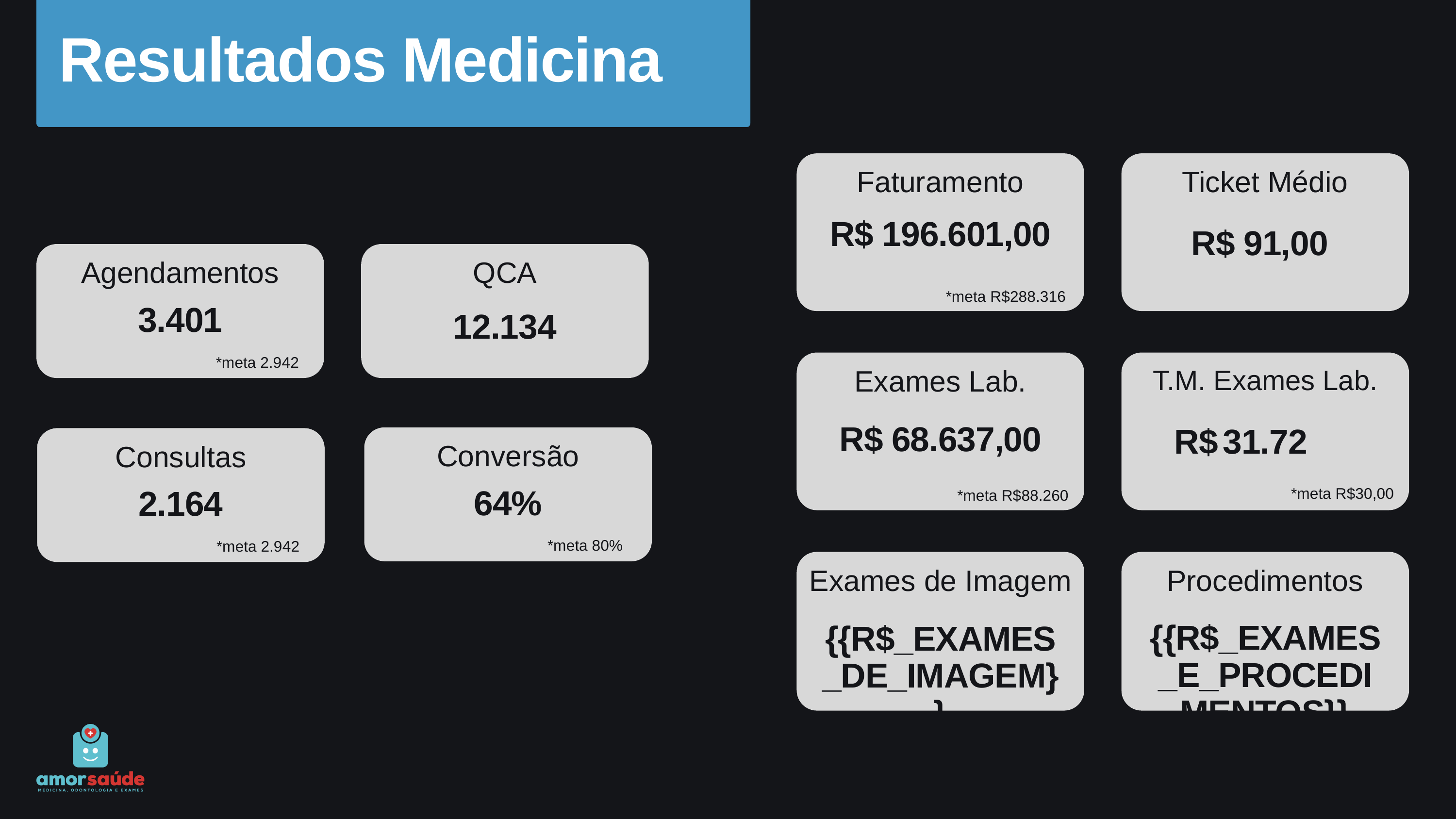

Resultados Medicina

Faturamento
Ticket Médio
R$ 196.601,00
R$ 91,00

Agendamentos
QCA
*meta R$288.316
3.401
12.134

*meta 2.942
Exames Lab.
T.M. Exames Lab.
R$ 68.637,00
31.72
R$

Conversão
Consultas
64%
*meta R$30,00
2.164
*meta R$88.260
*meta 80%
*meta 2.942

Exames de Imagem
Procedimentos
{{R$_EXAMES_E_PROCEDIMENTOS}}
{{R$_EXAMES_DE_IMAGEM}}